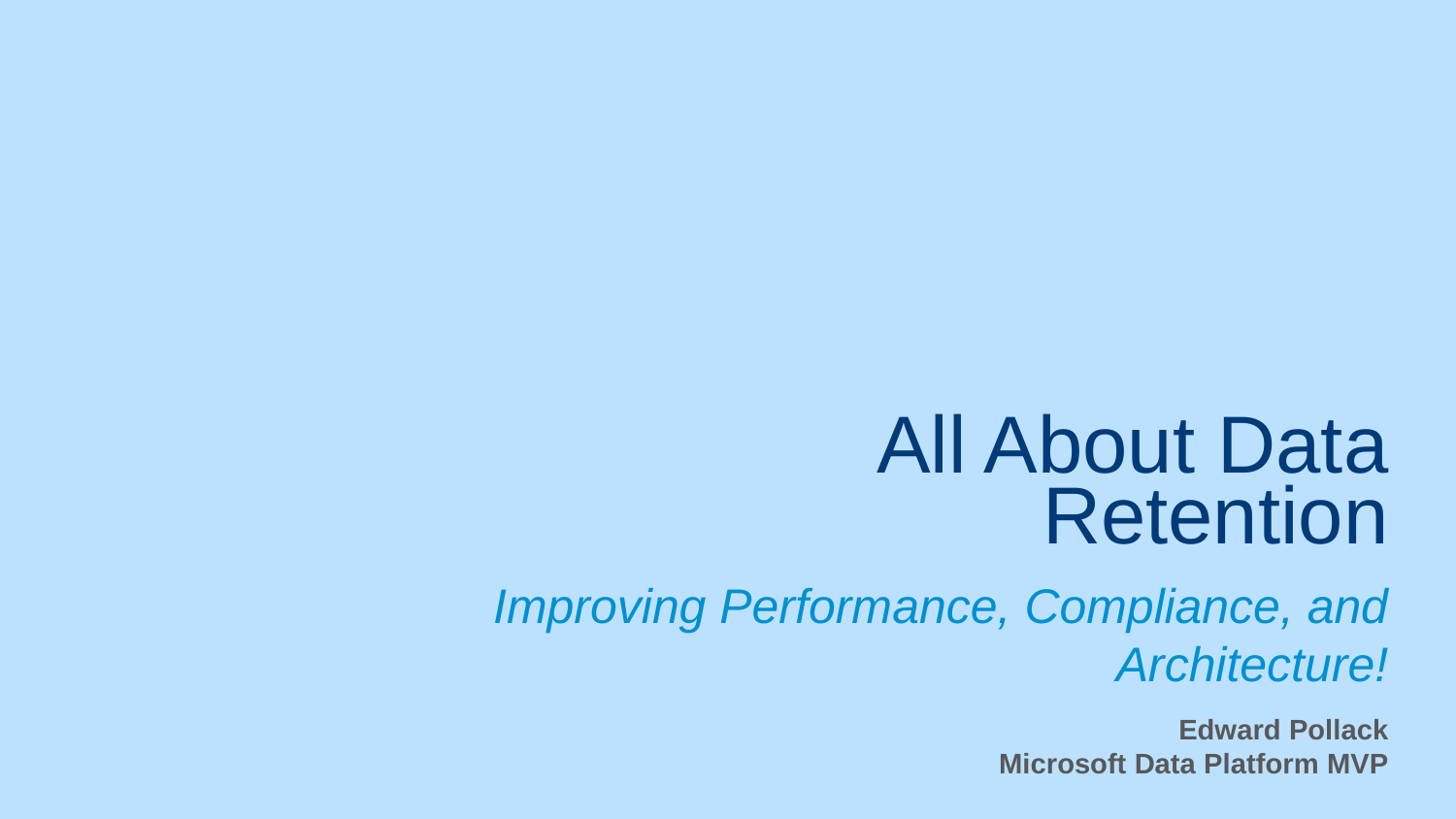

# All About Data Retention
Improving Performance, Compliance, and Architecture!
Edward Pollack
Microsoft Data Platform MVP